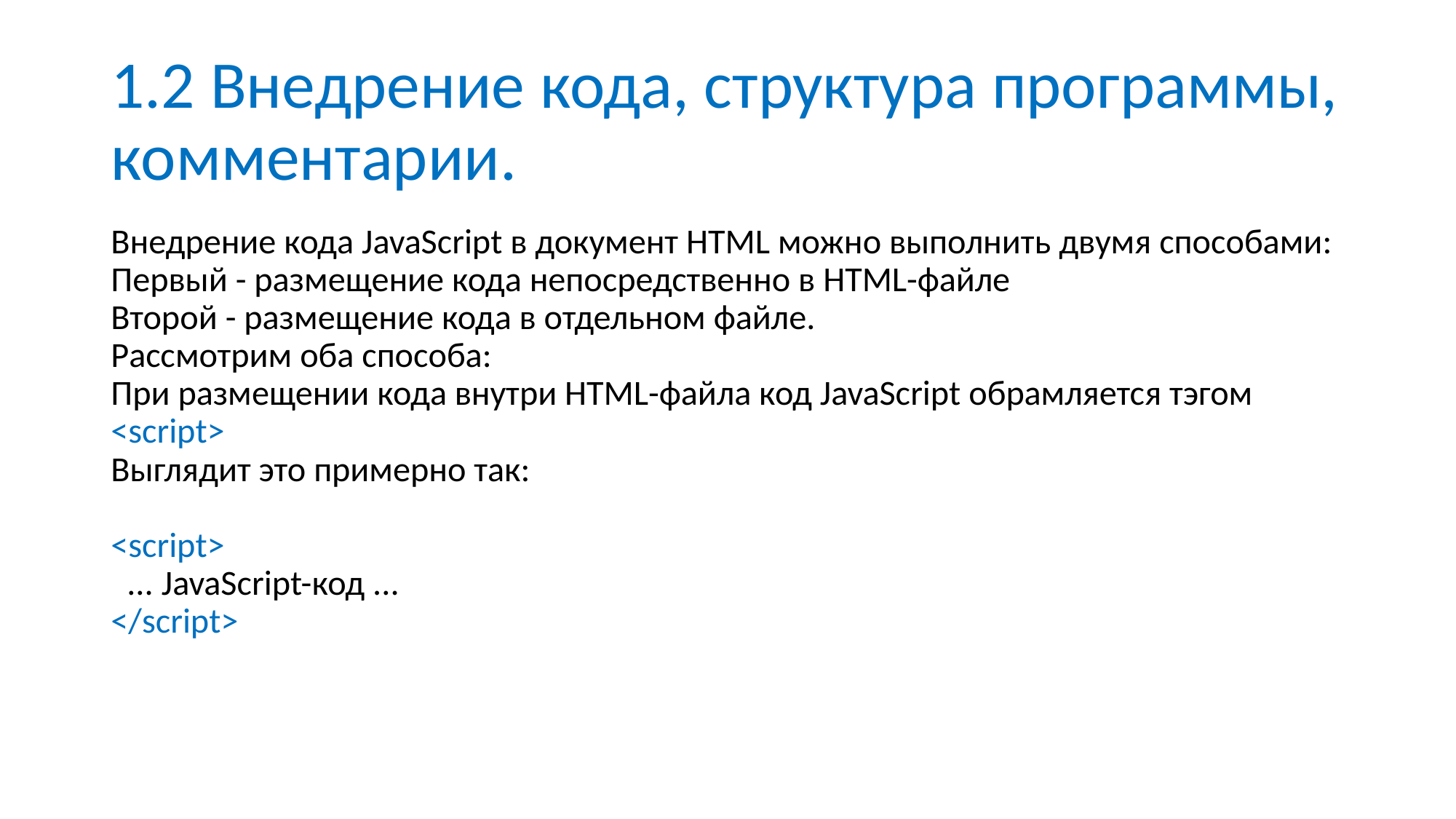

# 1.2 Внедрение кода, структура программы, комментарии.
Внедрение кода JavaScript в документ HTML можно выполнить двумя способами:
Первый - размещение кода непосредственно в HTML-файле
Второй - размещение кода в отдельном файле.
Рассмотрим оба способа:
При размещении кода внутри HTML-файла код JavaScript обрамляется тэгом <script>
Выглядит это примерно так:
<script>
  ... JavaScript-код ...
</script>